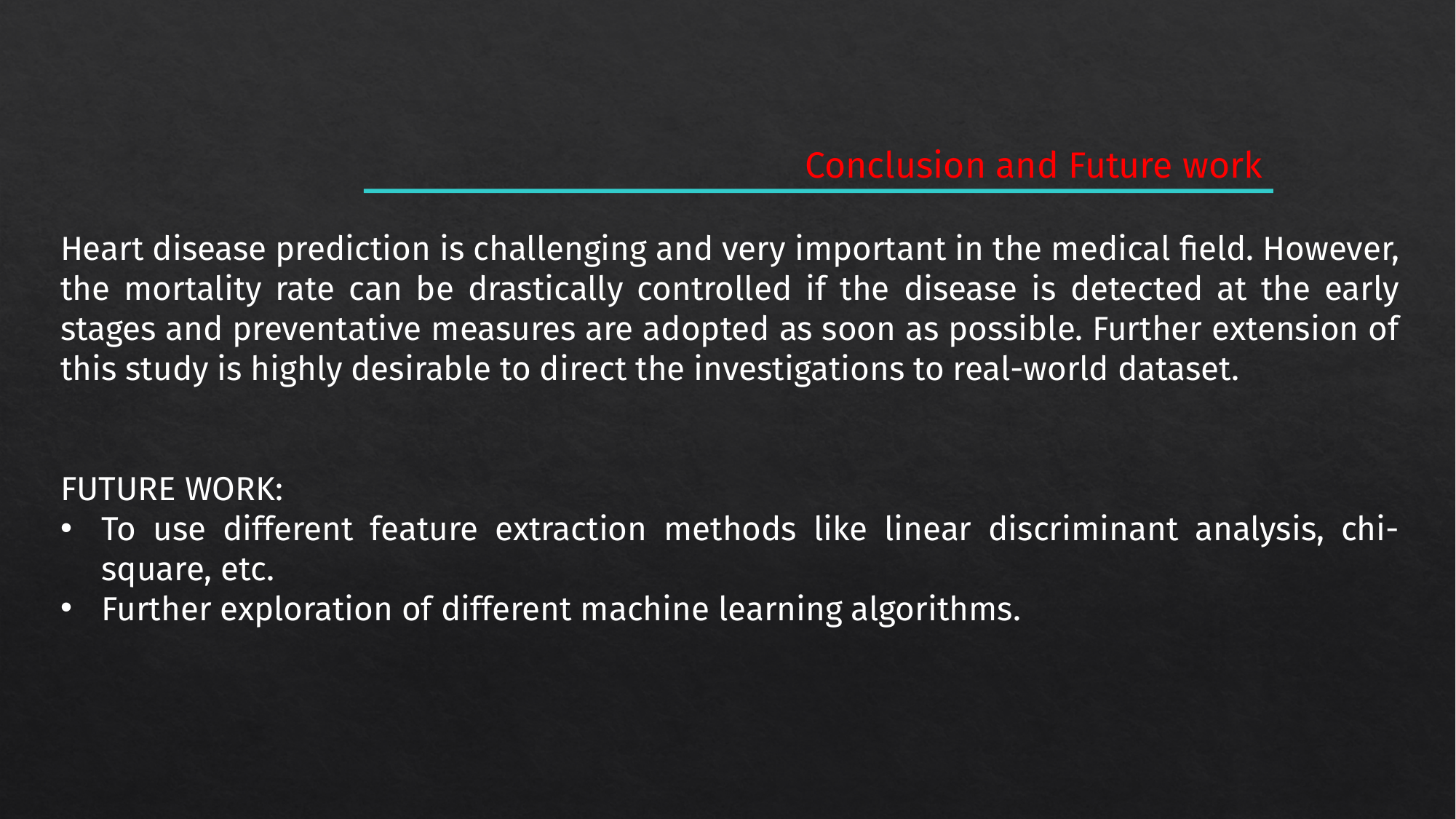

Conclusion and Future work

Heart disease prediction is challenging and very important in the medical field. However, the mortality rate can be drastically controlled if the disease is detected at the early stages and preventative measures are adopted as soon as possible. Further extension of this study is highly desirable to direct the investigations to real-world dataset.

FUTURE WORK:
To use different feature extraction methods like linear discriminant analysis, chi-square, etc.
Further exploration of different machine learning algorithms.